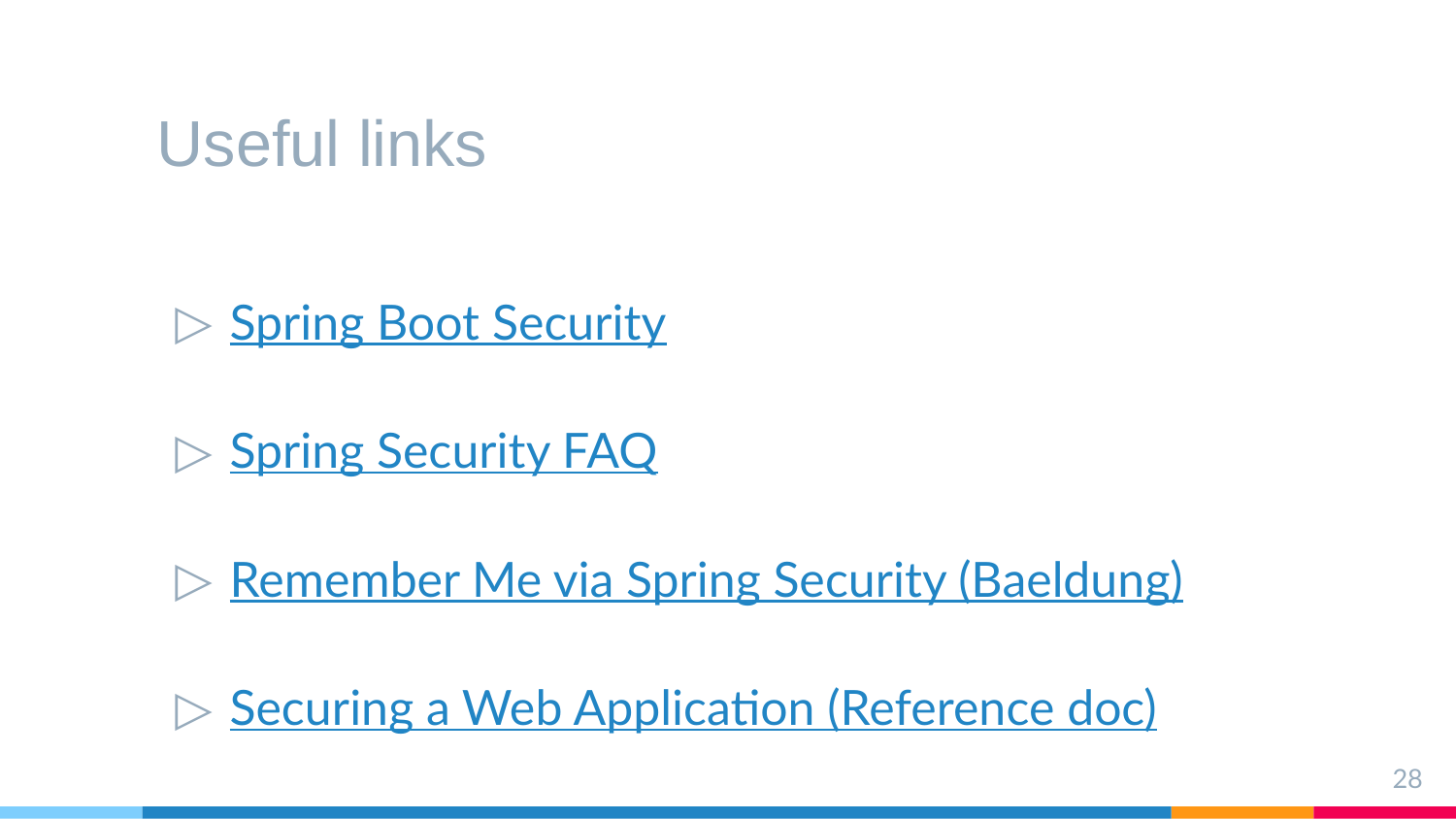

# Useful links
Spring Boot Security
Spring Security FAQ
Remember Me via Spring Security (Baeldung)
Securing a Web Application (Reference doc)
28